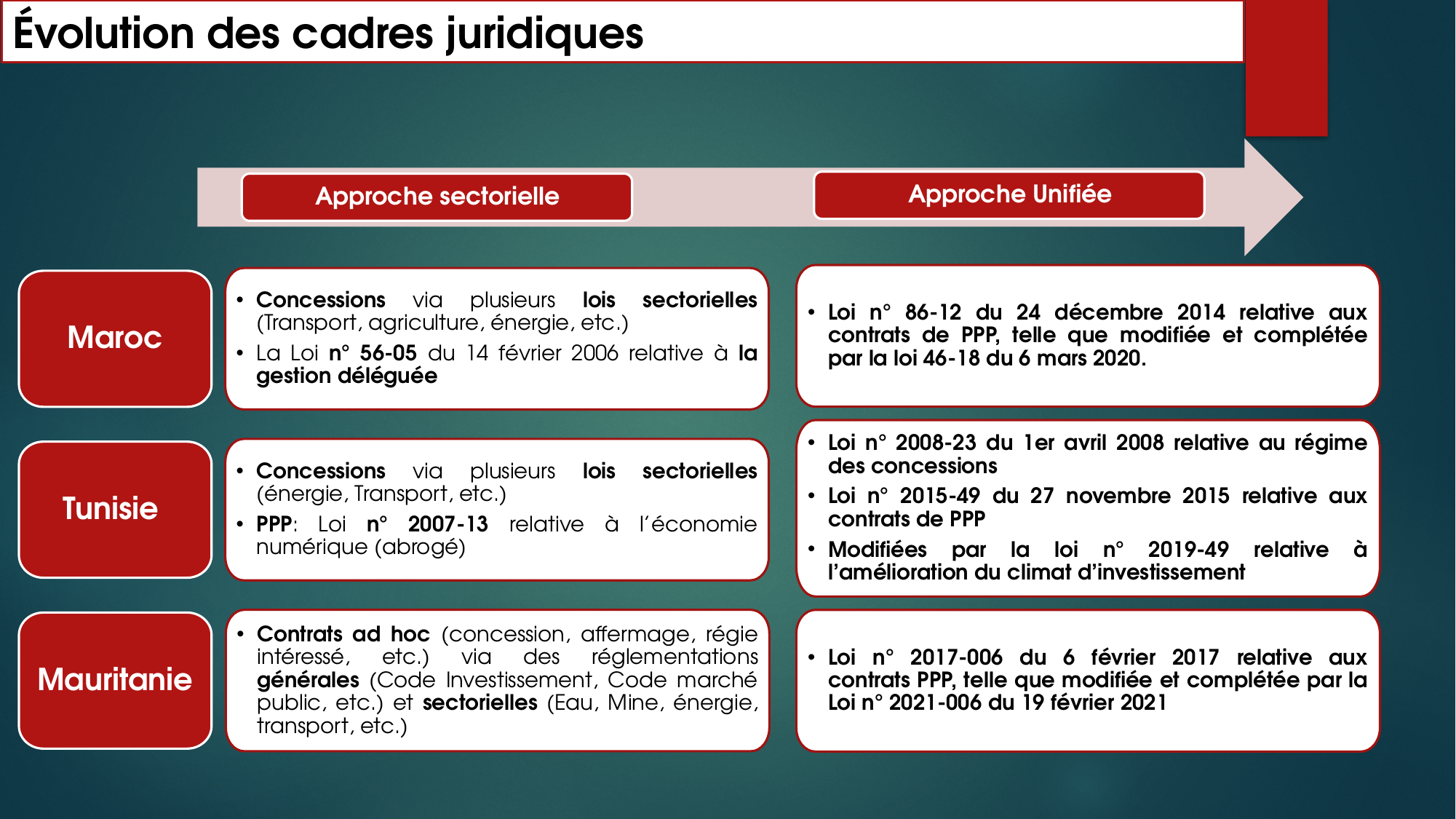

Évolution des cadres juridiques
Approche sectorielle
Approche Unifiée
Loi n° 86-12 du 24 décembre 2014 relative aux contrats de PPP, telle que modifiée et complétée par la loi 46-18 du 6 mars 2020.
Concessions via plusieurs lois sectorielles (Transport, agriculture, énergie, etc.)
La Loi n° 56-05 du 14 février 2006 relative à la gestion déléguée
Maroc
Loi n° 2008-23 du 1er avril 2008 relative au régime des concessions
Loi n° 2015-49 du 27 novembre 2015 relative aux contrats de PPP
Modifiées par la loi n° 2019-49 relative à l’amélioration du climat d’investissement
Concessions via plusieurs lois sectorielles (énergie, Transport, etc.)
PPP: Loi n° 2007-13 relative à l’économie numérique (abrogé)
Tunisie
Contrats ad hoc (concession, affermage, régie intéressé, etc.) via des réglementations générales (Code Investissement, Code marché public, etc.) et sectorielles (Eau, Mine, énergie, transport, etc.)
Loi n° 2017-006 du 6 février 2017 relative aux contrats PPP, telle que modifiée et complétée par la Loi n° 2021-006 du 19 février 2021
Mauritanie